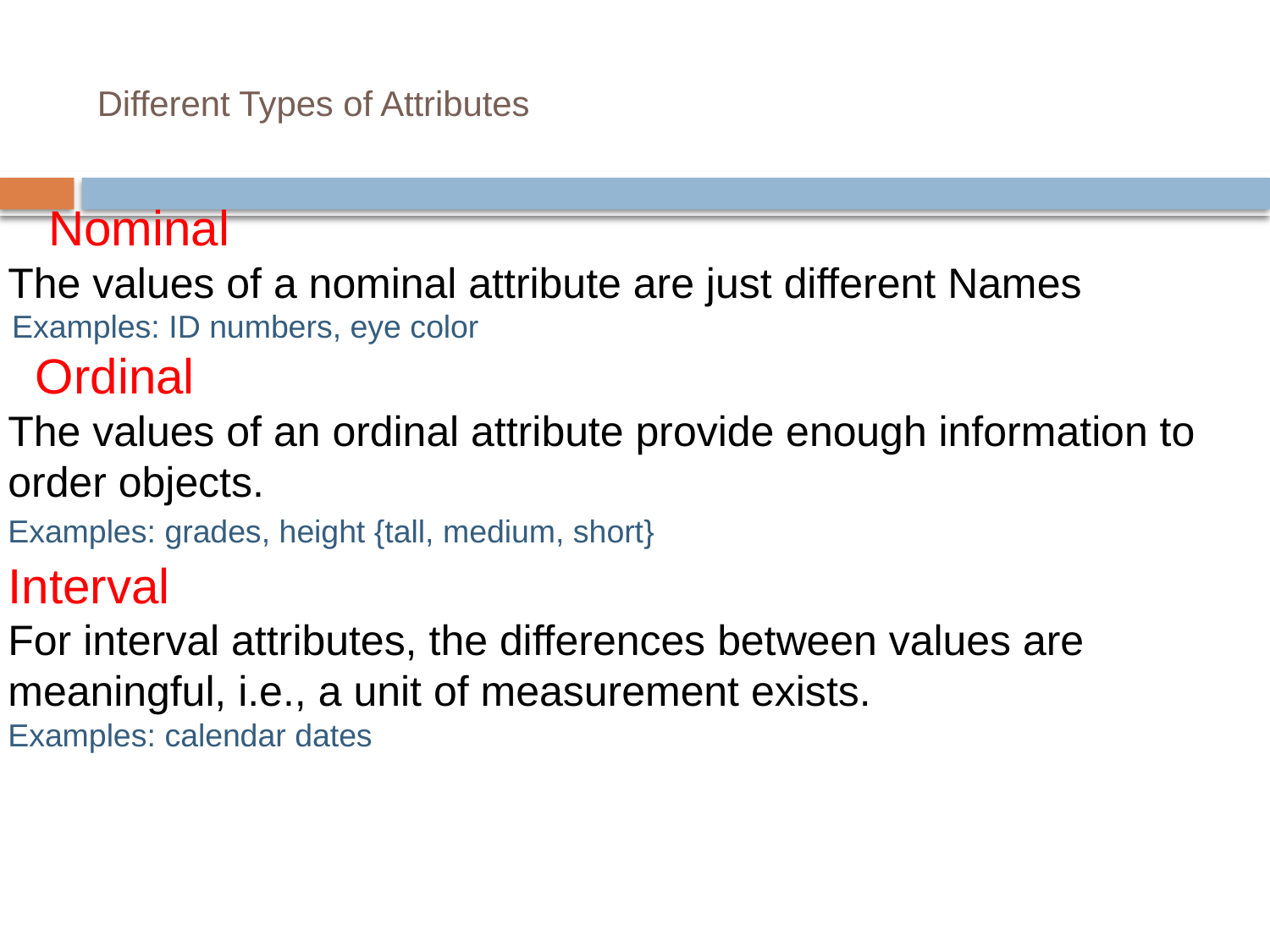

# Different Types of Attributes
Nominal
The values of a nominal attribute are just different Names
 Examples: ID numbers, eye color
  Ordinal
The values of an ordinal attribute provide enough information to order objects.
Examples: grades, height {tall, medium, short}
Interval
For interval attributes, the differences between values are meaningful, i.e., a unit of measurement exists.
Examples: calendar dates